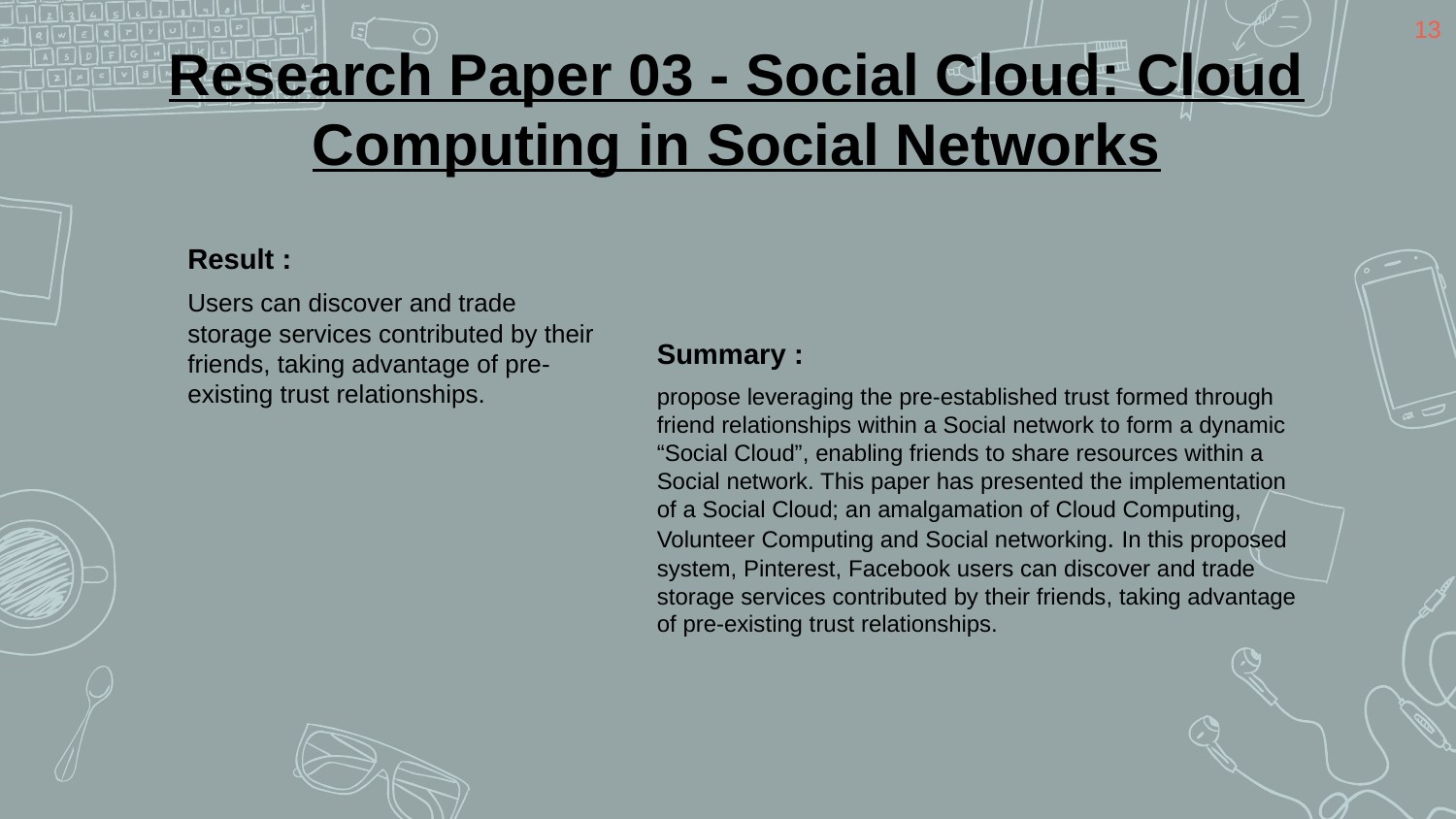

13
# Research Paper 03 - Social Cloud: Cloud Computing in Social Networks
Result :
Users can discover and trade storage services contributed by their friends, taking advantage of pre-existing trust relationships.
Summary :
propose leveraging the pre-established trust formed through friend relationships within a Social network to form a dynamic “Social Cloud”, enabling friends to share resources within a Social network. This paper has presented the implementation of a Social Cloud; an amalgamation of Cloud Computing, Volunteer Computing and Social networking. In this proposed system, Pinterest, Facebook users can discover and trade storage services contributed by their friends, taking advantage of pre-existing trust relationships.